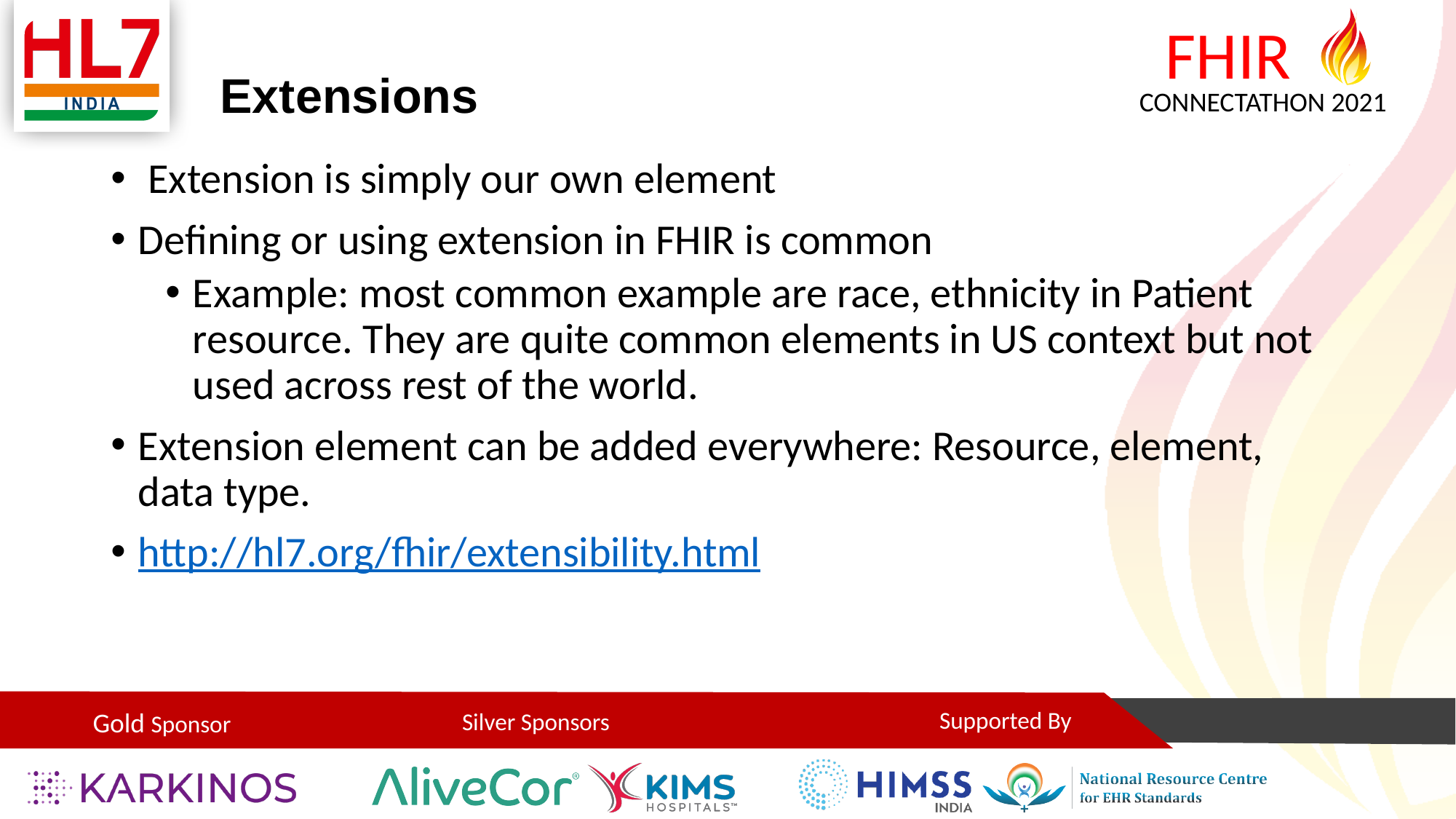

# Extensions
 Extension is simply our own element
Defining or using extension in FHIR is common
Example: most common example are race, ethnicity in Patient resource. They are quite common elements in US context but not used across rest of the world.
Extension element can be added everywhere: Resource, element, data type.
http://hl7.org/fhir/extensibility.html